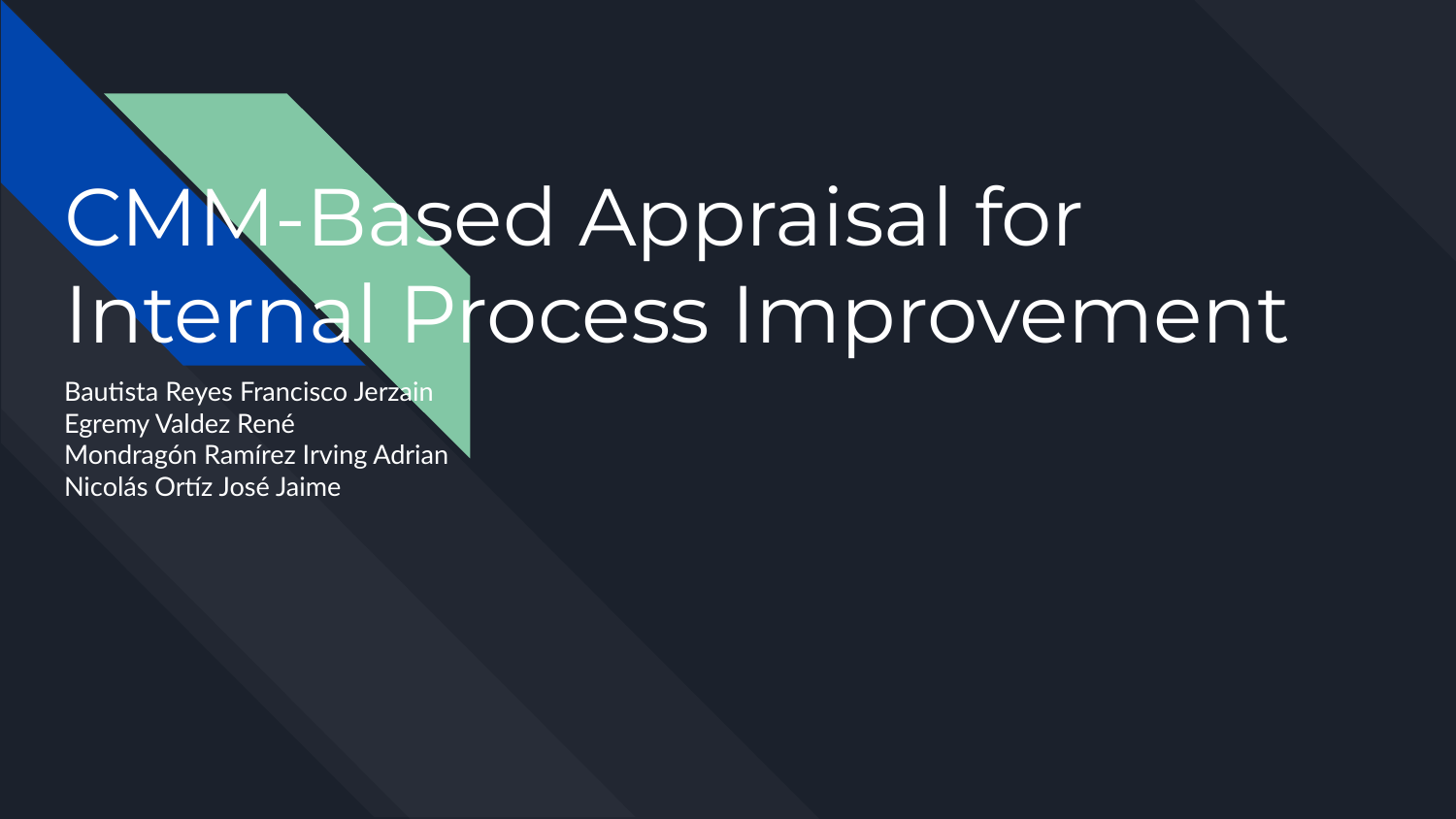

# CMM-Based Appraisal for Internal Process Improvement
Bautista Reyes Francisco Jerzain
Egremy Valdez René
Mondragón Ramírez Irving Adrian
Nicolás Ortíz José Jaime